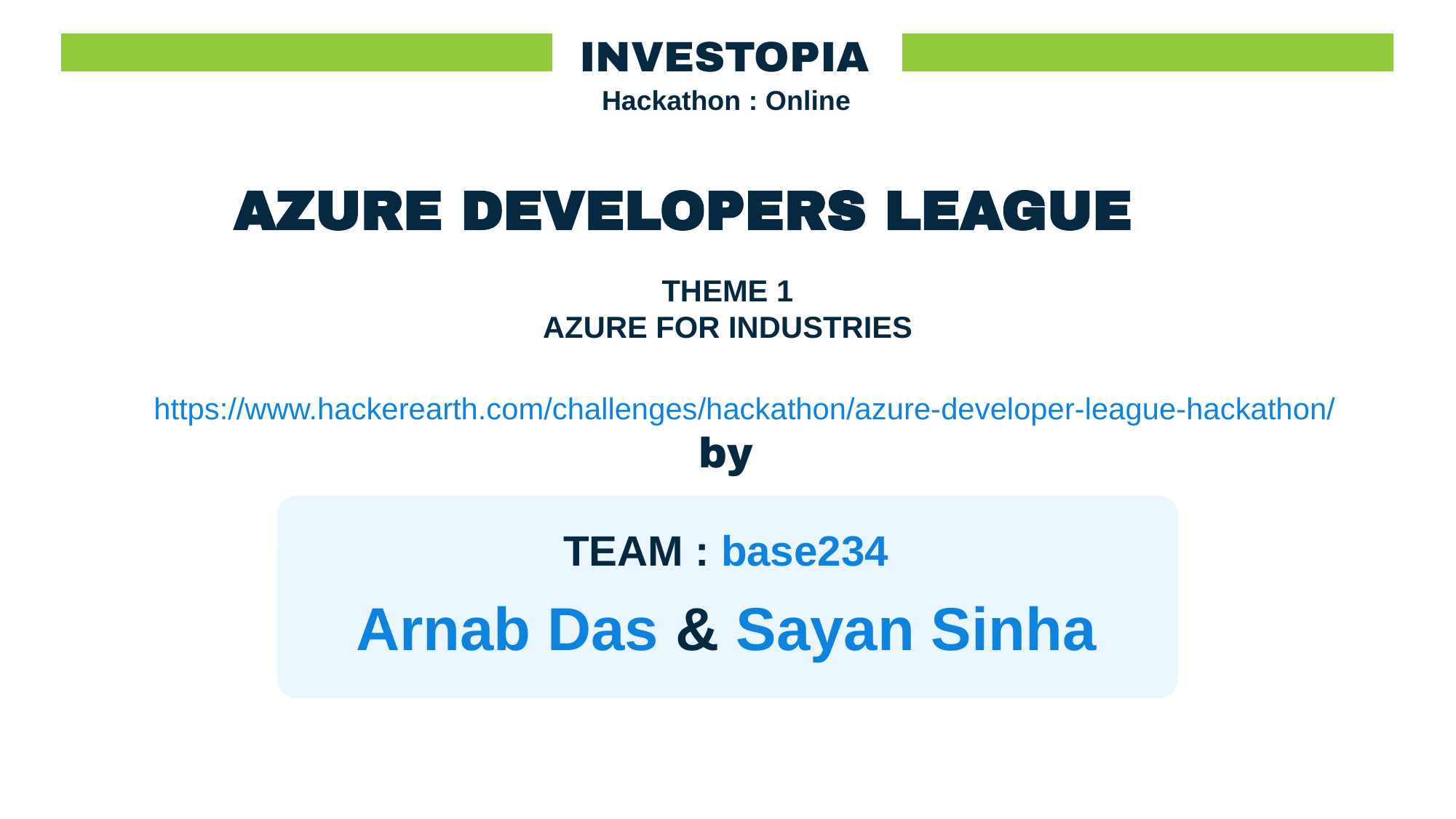

INVESTOPIA

Hackathon : Online
AZURE DEVELOPERS LEAGUE
THEME 1
AZURE FOR INDUSTRIES
https://www.hackerearth.com/challenges/hackathon/azure-developer-league-hackathon/
by

TEAM : base234
Arnab Das & Sayan Sinha